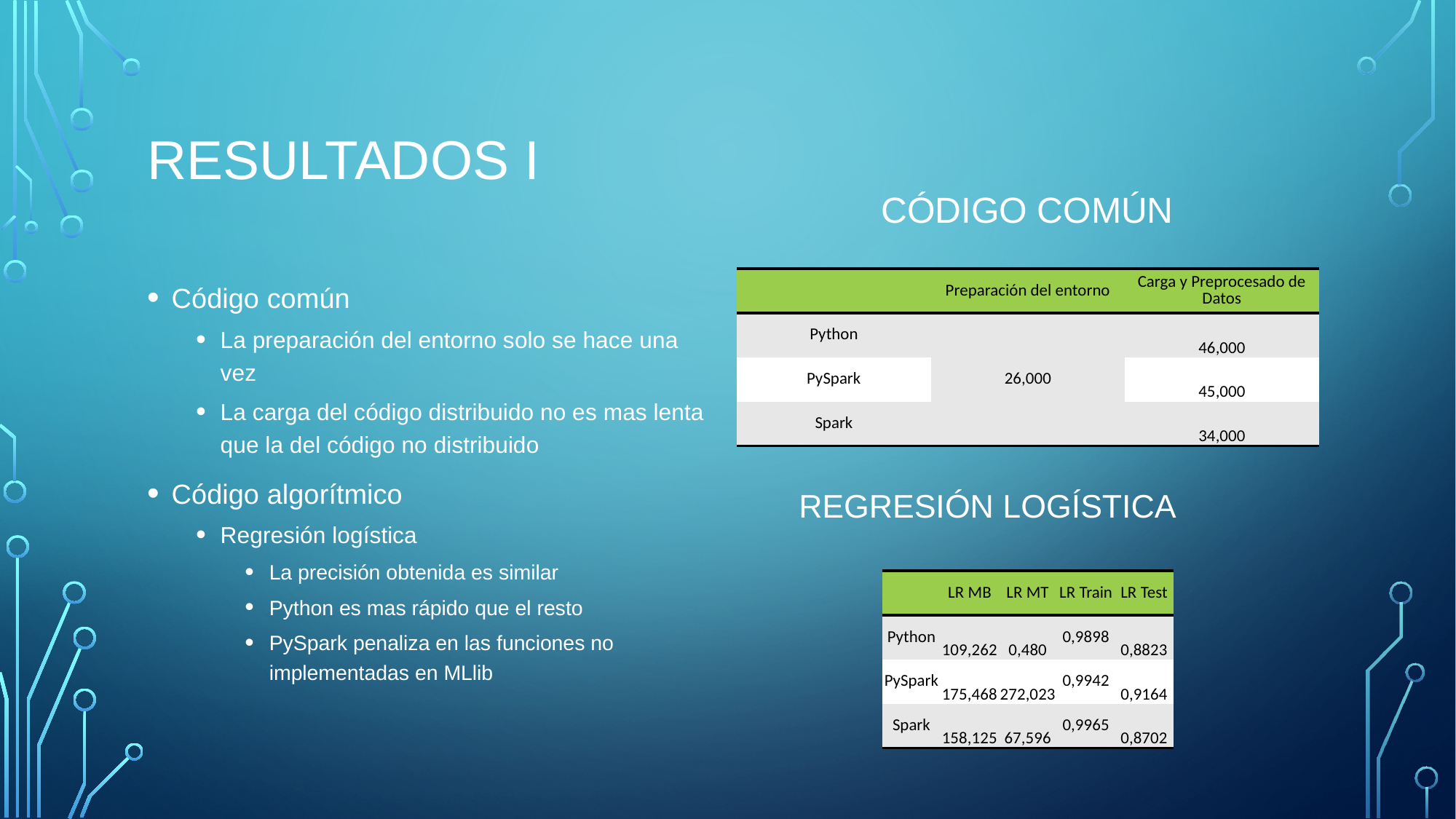

# Resultados I
Código común
Código común
La preparación del entorno solo se hace una vez
La carga del código distribuido no es mas lenta que la del código no distribuido
Código algorítmico
Regresión logística
La precisión obtenida es similar
Python es mas rápido que el resto
PySpark penaliza en las funciones no implementadas en MLlib

|  | Preparación del entorno | Carga y Preprocesado de Datos |
| --- | --- | --- |
| Python | 26,000 | 46,000 |
| PySpark |  | 45,000 |
| Spark |  | 34,000 |
Regresión logística
|  | LR MB | LR MT | LR Train | LR Test |
| --- | --- | --- | --- | --- |
| Python | 109,262 | 0,480 | 0,9898 | 0,8823 |
| PySpark | 175,468 | 272,023 | 0,9942 | 0,9164 |
| Spark | 158,125 | 67,596 | 0,9965 | 0,8702 |